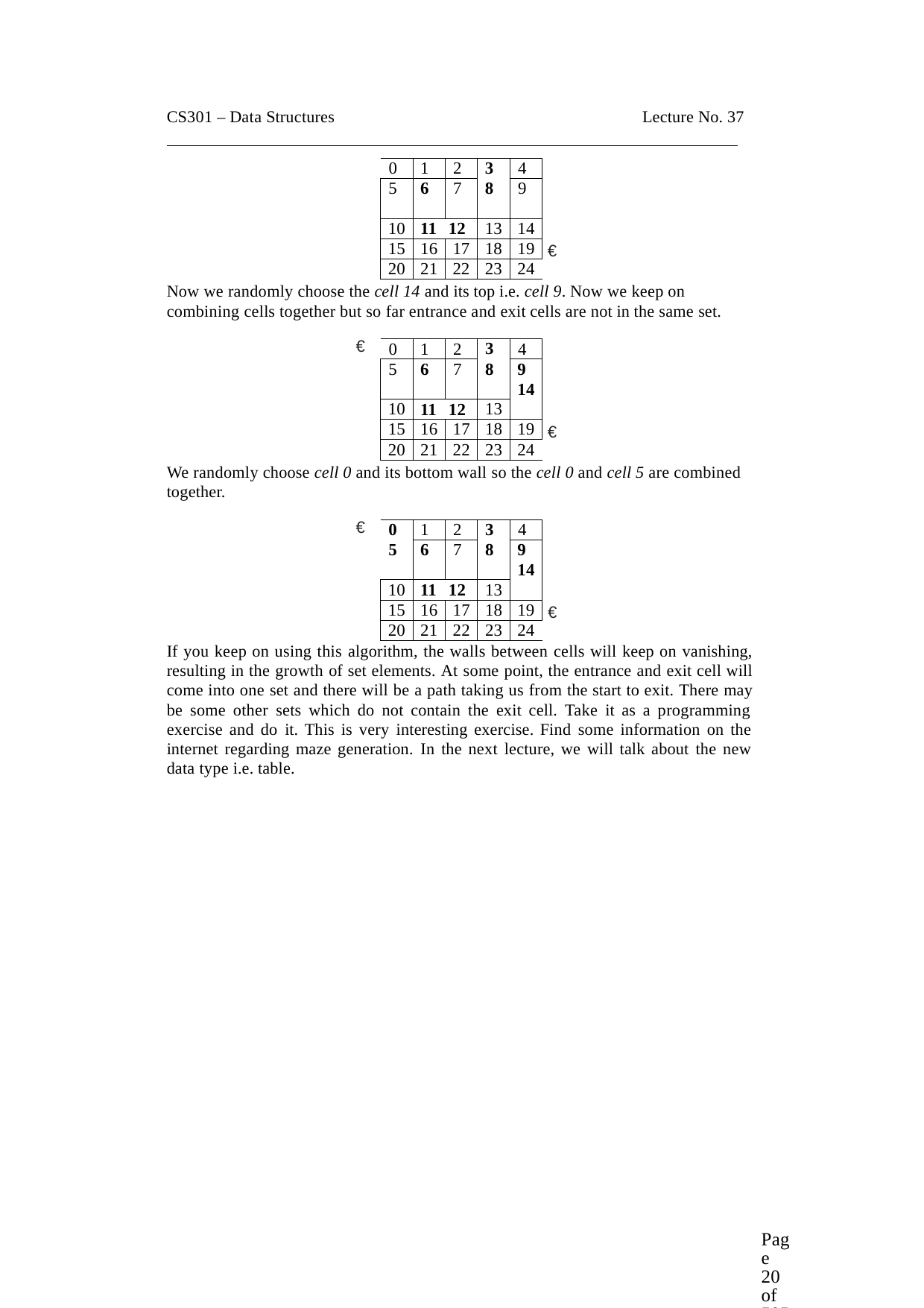

CS301 – Data Structures
Lecture No. 37

| 0 | 1 | 2 | 3 8 | 4 |
| --- | --- | --- | --- | --- |
| 5 | 6 | 7 |  | 9 |
| 10 | 11 12 |  | 13 | 14 |
| 15 | 16 | 17 | 18 | 19 |
| 20 | 21 | 22 | 23 | 24 |
€

Now we randomly choose the cell 14 and its top i.e. cell 9. Now we keep on  combining cells together but so far entrance and exit cells are not in the same set.

€
| 0 | 1 | 2 | 3 8 | 4 |
| --- | --- | --- | --- | --- |
| 5 | 6 | 7 |  | 9 14 |
| 10 | 11 12 |  | 13 |  |
| 15 | 16 | 17 | 18 | 19 |
| 20 | 21 | 22 | 23 | 24 |
€

We randomly choose cell 0 and its bottom wall so the cell 0 and cell 5 are combined  together.

€
| 0 5 | 1 | 2 | 3 8 | 4 |
| --- | --- | --- | --- | --- |
|  | 6 | 7 |  | 9 14 |
| 10 | 11 12 |  | 13 |  |
| 15 | 16 | 17 | 18 | 19 |
| 20 | 21 | 22 | 23 | 24 |
€

If you keep on using this algorithm, the walls between cells will keep on vanishing,  resulting in the growth of set elements. At some point, the entrance and exit cell will  come into one set and there will be a path taking us from the start to exit. There may  be some other sets which do not contain the exit cell. Take it as a programming  exercise and do it. This is very interesting exercise. Find some information on the  internet regarding maze generation. In the next lecture, we will talk about the new  data type i.e. table.
Page 20 of 505